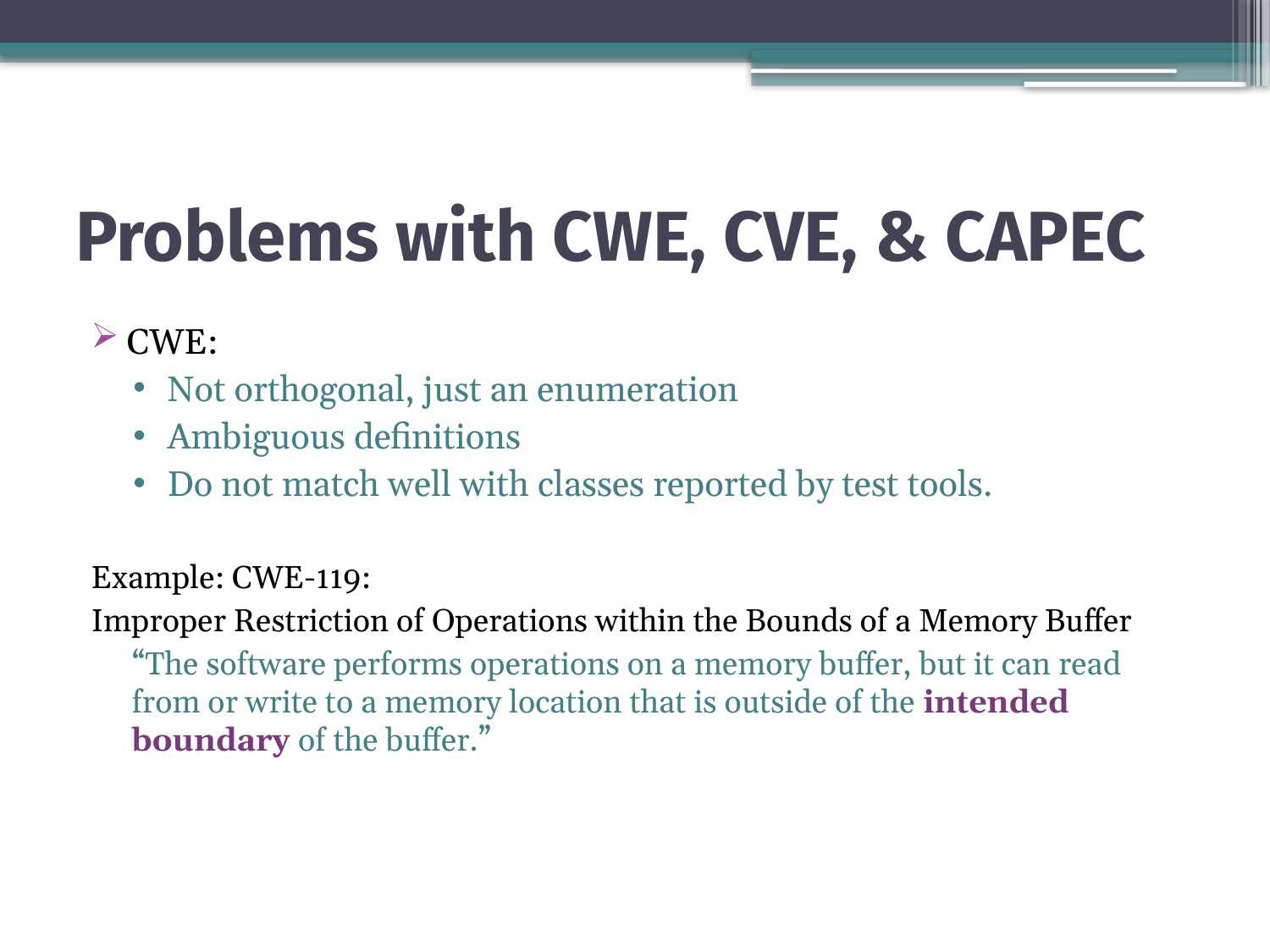

# Problems with CWE, CVE, & CAPEC
CWE:
Not orthogonal, just an enumeration
Ambiguous definitions
Do not match well with classes reported by test tools.

Example: CWE-119:
Improper Restriction of Operations within the Bounds of a Memory Buffer
“The software performs operations on a memory buffer, but it can read from or write to a memory location that is outside of the intended boundary of the buffer.”